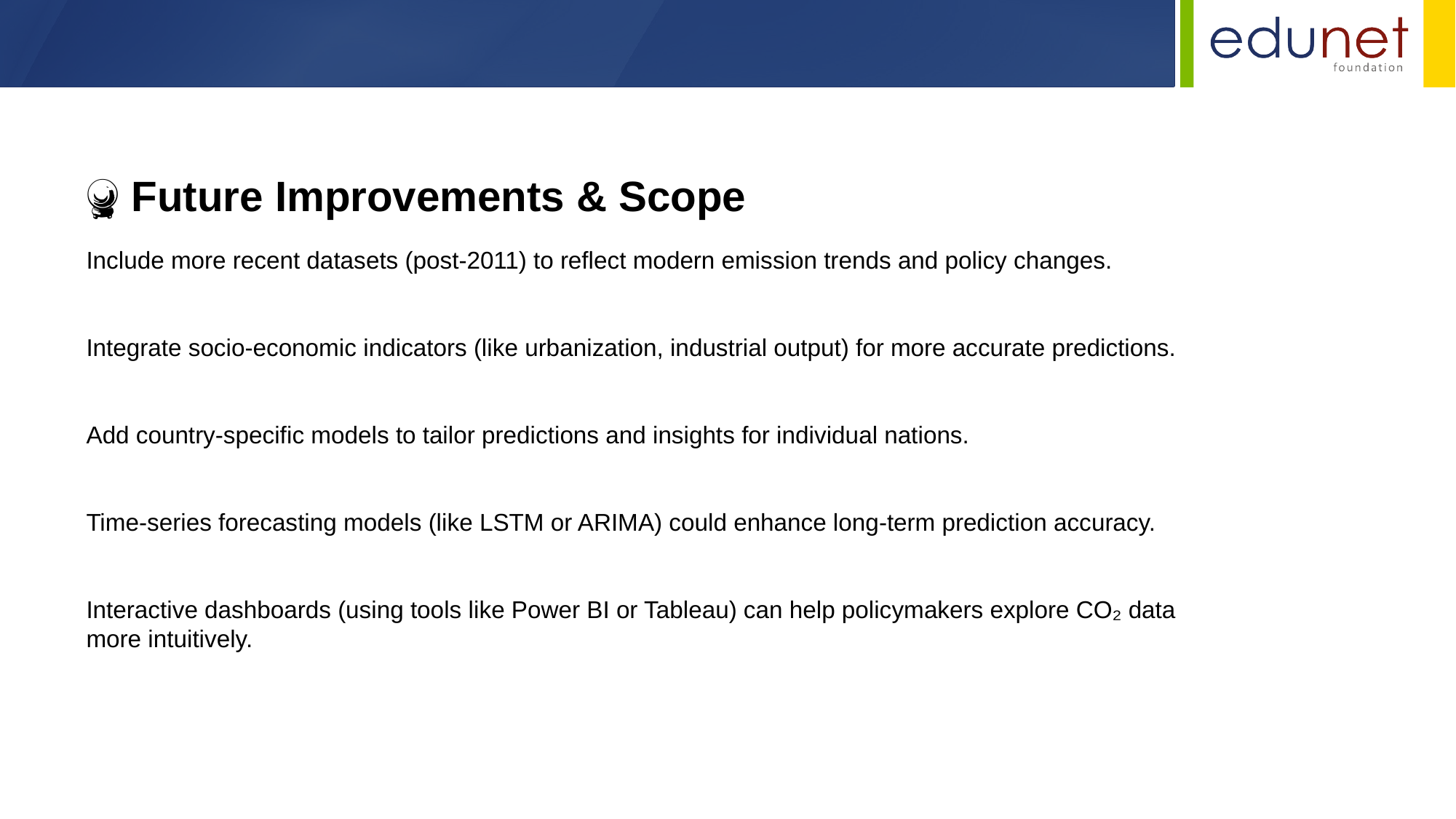

🔮 Future Improvements & Scope
Include more recent datasets (post-2011) to reflect modern emission trends and policy changes.

Integrate socio-economic indicators (like urbanization, industrial output) for more accurate predictions.

Add country-specific models to tailor predictions and insights for individual nations.

Time-series forecasting models (like LSTM or ARIMA) could enhance long-term prediction accuracy.

Interactive dashboards (using tools like Power BI or Tableau) can help policymakers explore CO₂ data more intuitively.